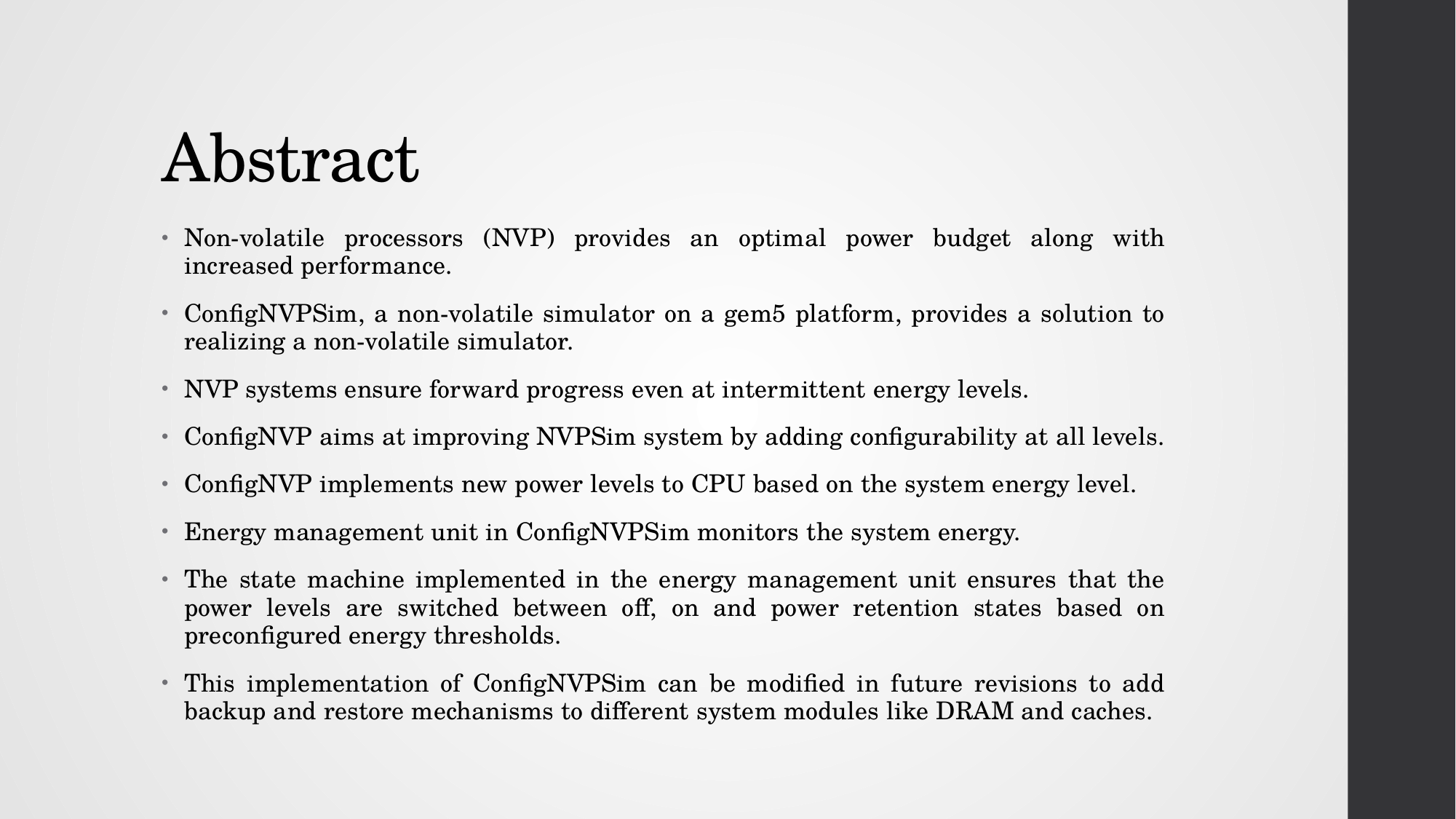

# Abstract
Non-volatile processors (NVP) provides an optimal power budget along with increased performance.
ConfigNVPSim, a non-volatile simulator on a gem5 platform, provides a solution to realizing a non-volatile simulator.
NVP systems ensure forward progress even at intermittent energy levels.
ConfigNVP aims at improving NVPSim system by adding configurability at all levels.
ConfigNVP implements new power levels to CPU based on the system energy level.
Energy management unit in ConfigNVPSim monitors the system energy.
The state machine implemented in the energy management unit ensures that the power levels are switched between off, on and power retention states based on preconfigured energy thresholds.
This implementation of ConfigNVPSim can be modified in future revisions to add backup and restore mechanisms to different system modules like DRAM and caches.